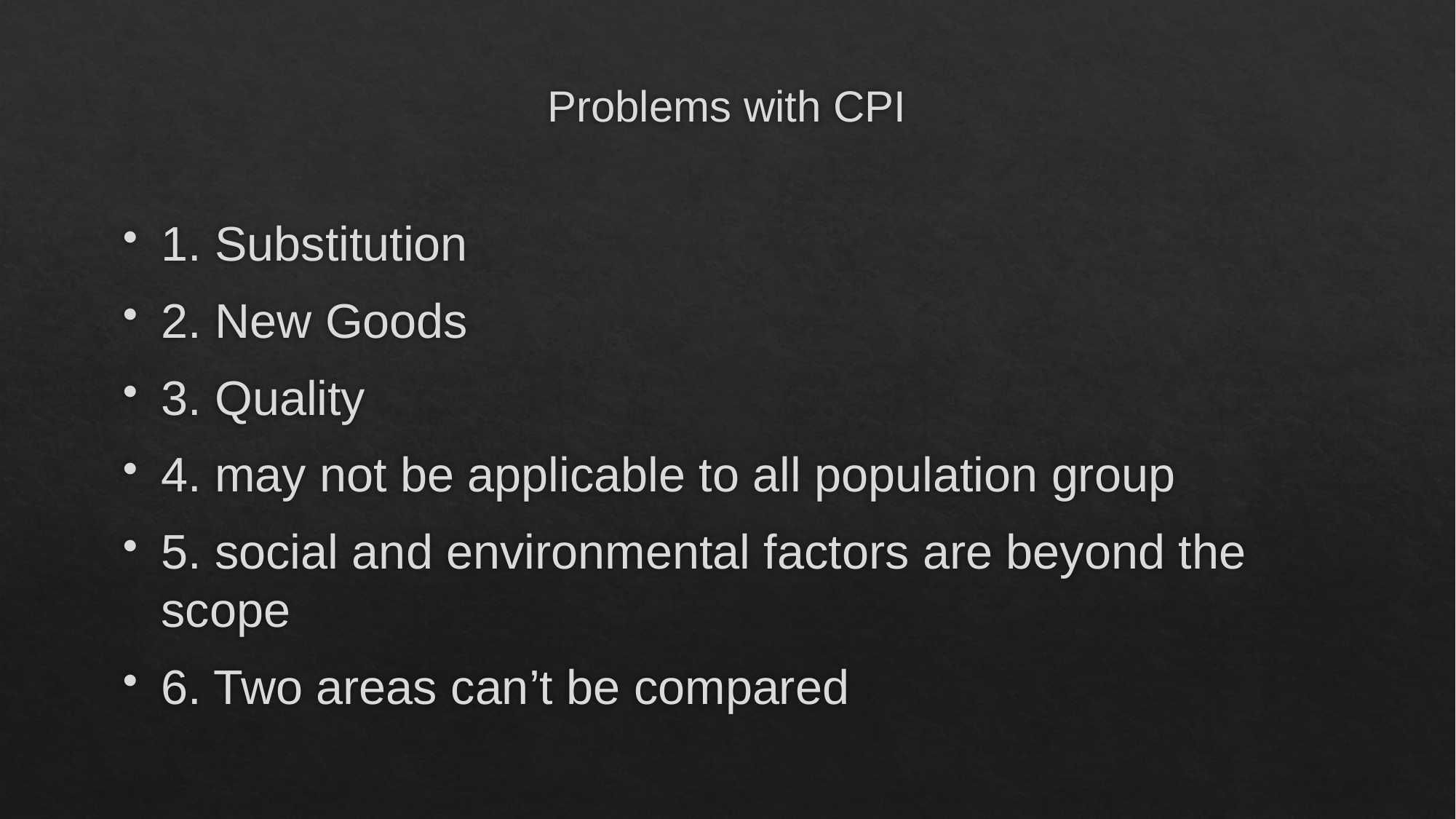

# Problems with CPI
1. Substitution
2. New Goods
3. Quality
4. may not be applicable to all population group
5. social and environmental factors are beyond the scope
6. Two areas can’t be compared